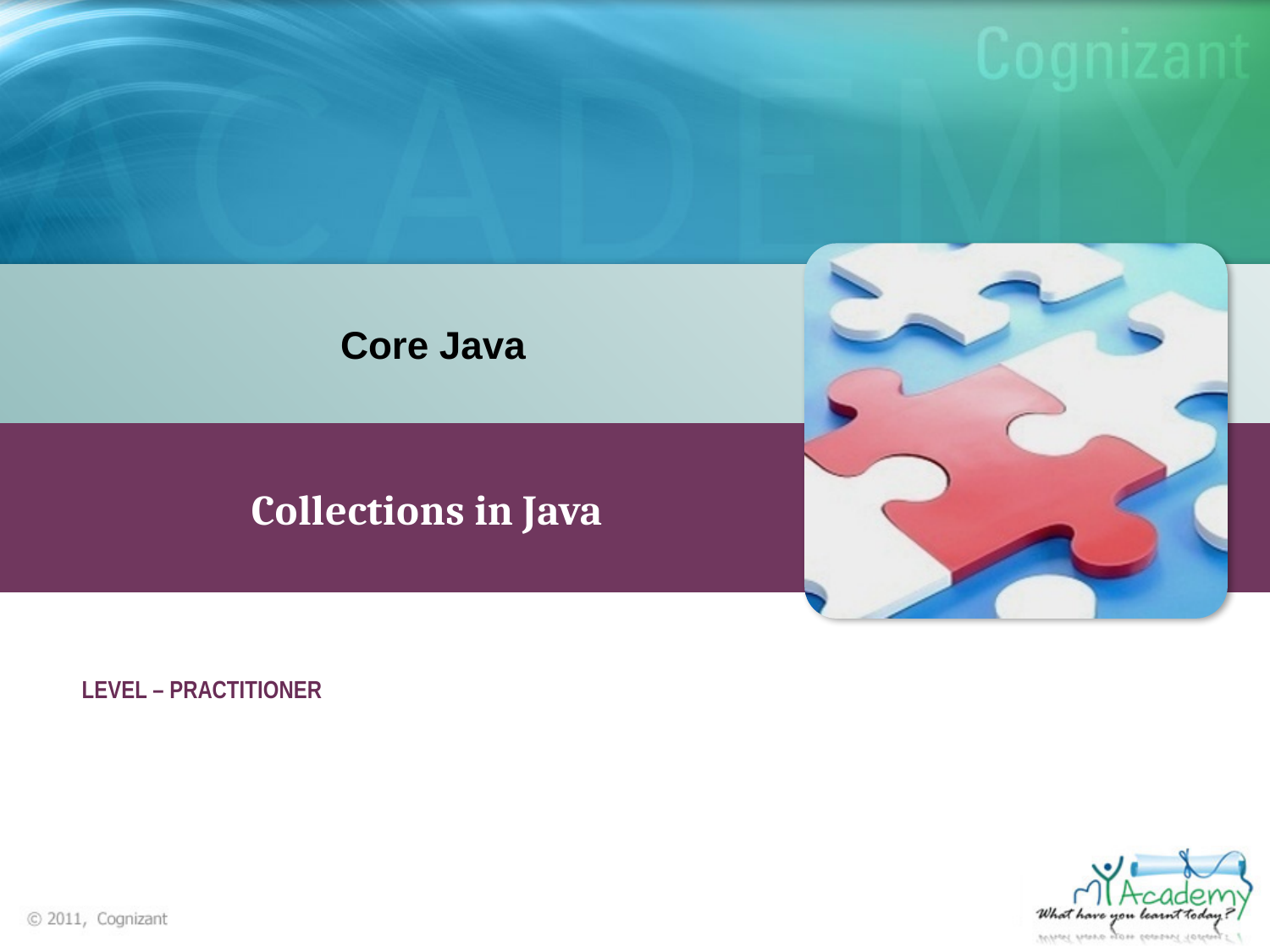

Core Java
Collections in Java
LEVEL – PRACTITIONER